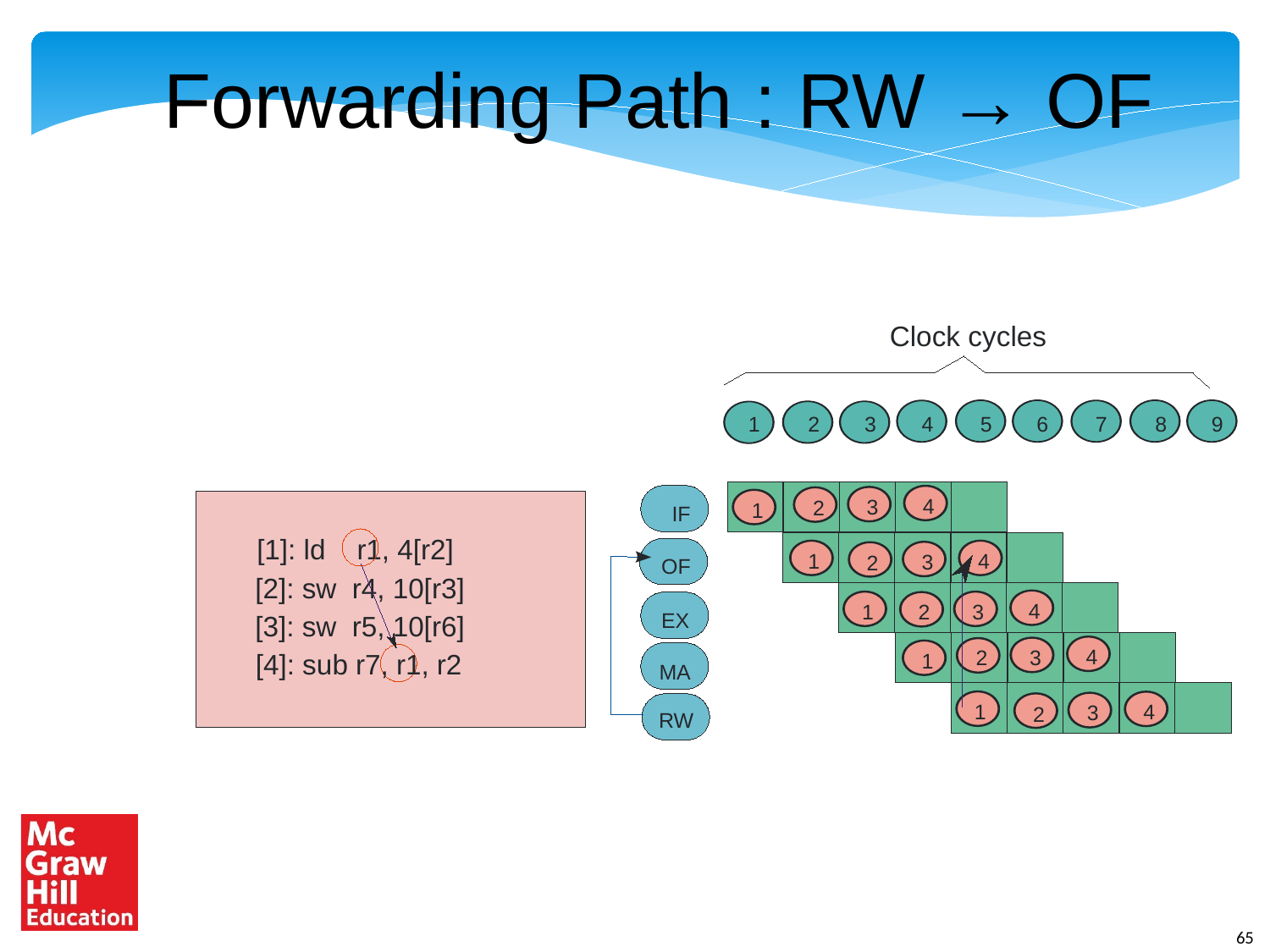

Forwarding Path : RW → OF
Clock cycles

1
2
3
4
5
6
7
8
9

4
3
2
1
IF

[1]: ld    r1, 4[r2]

1
4
3
2

OF

[2]: sw  r4, 10[r3]

4
1
2
3
EX
[3]: sw  r5, 10[r6]

4

2
3
[4]: sub r7, r1, r2
1
MA

1
4
3
2
RW